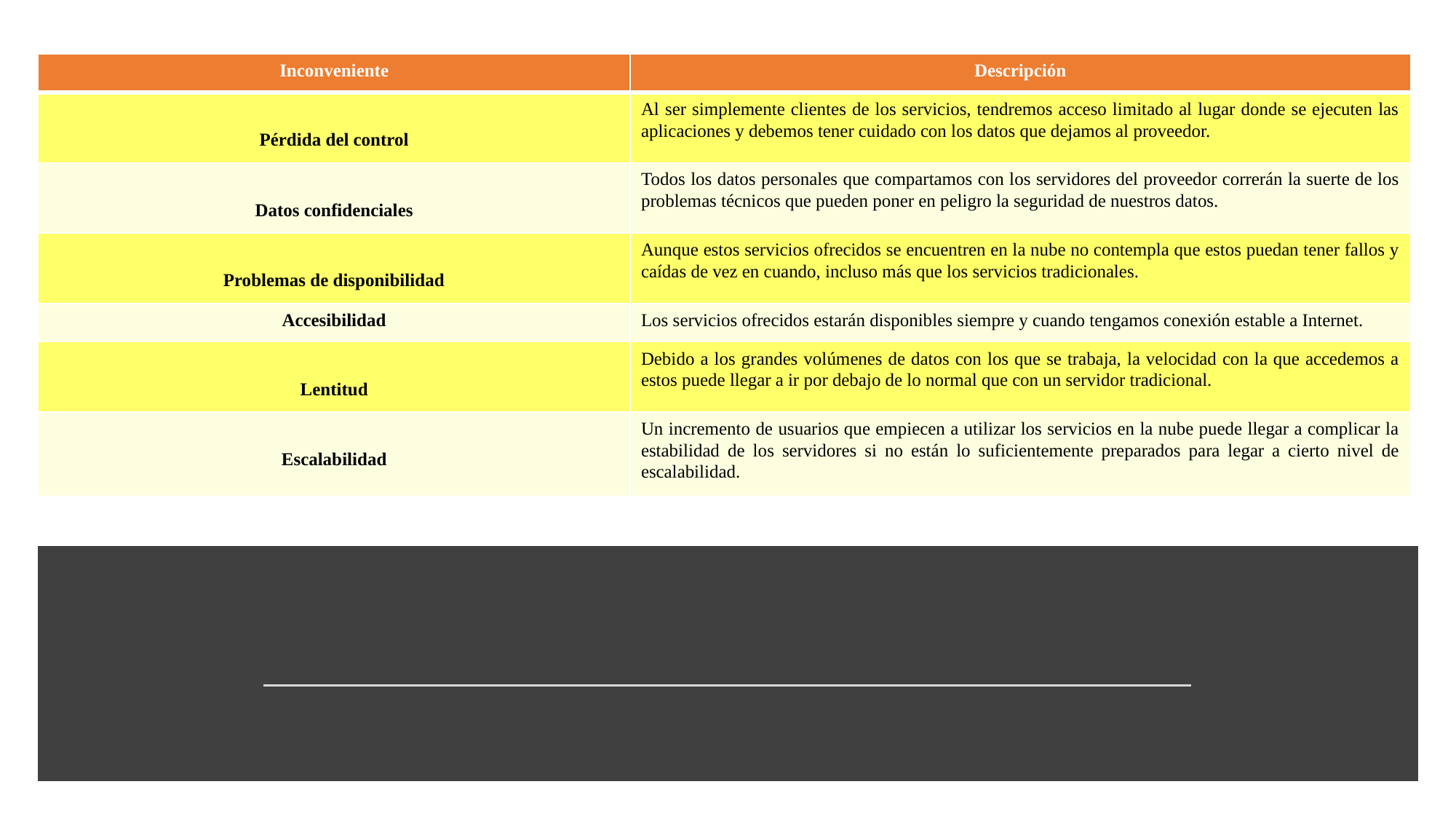

| Inconveniente | Descripción |
| --- | --- |
| Pérdida del control | Al ser simplemente clientes de los servicios, tendremos acceso limitado al lugar donde se ejecuten las aplicaciones y debemos tener cuidado con los datos que dejamos al proveedor. |
| Datos confidenciales | Todos los datos personales que compartamos con los servidores del proveedor correrán la suerte de los problemas técnicos que pueden poner en peligro la seguridad de nuestros datos. |
| Problemas de disponibilidad | Aunque estos servicios ofrecidos se encuentren en la nube no contempla que estos puedan tener fallos y caídas de vez en cuando, incluso más que los servicios tradicionales. |
| Accesibilidad | Los servicios ofrecidos estarán disponibles siempre y cuando tengamos conexión estable a Internet. |
| Lentitud | Debido a los grandes volúmenes de datos con los que se trabaja, la velocidad con la que accedemos a estos puede llegar a ir por debajo de lo normal que con un servidor tradicional. |
| Escalabilidad | Un incremento de usuarios que empiecen a utilizar los servicios en la nube puede llegar a complicar la estabilidad de los servidores si no están lo suficientemente preparados para legar a cierto nivel de escalabilidad. |

#